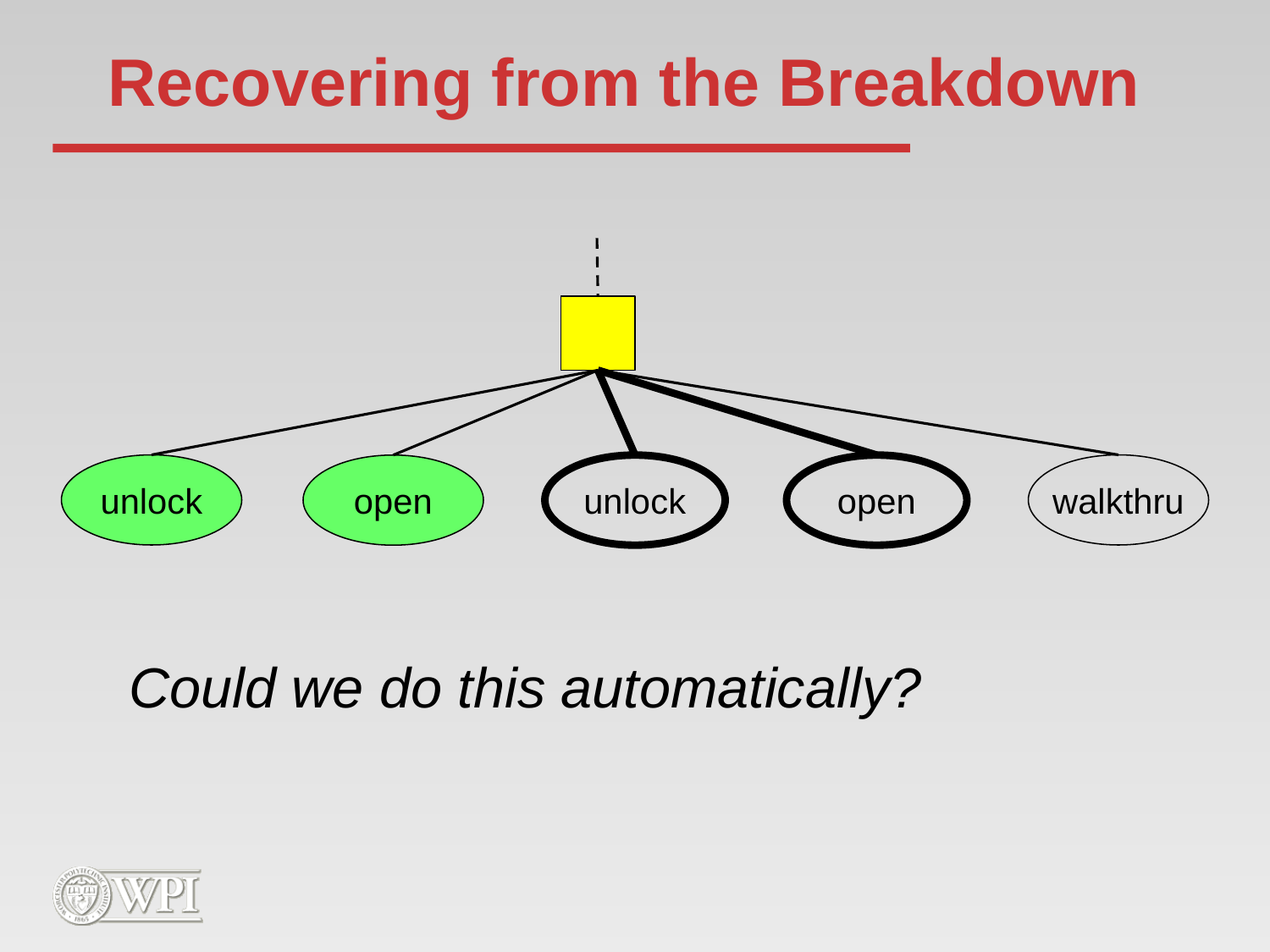

# Recovering from the Breakdown

unlock
open
unlock
walkthru
open
Could we do this automatically?